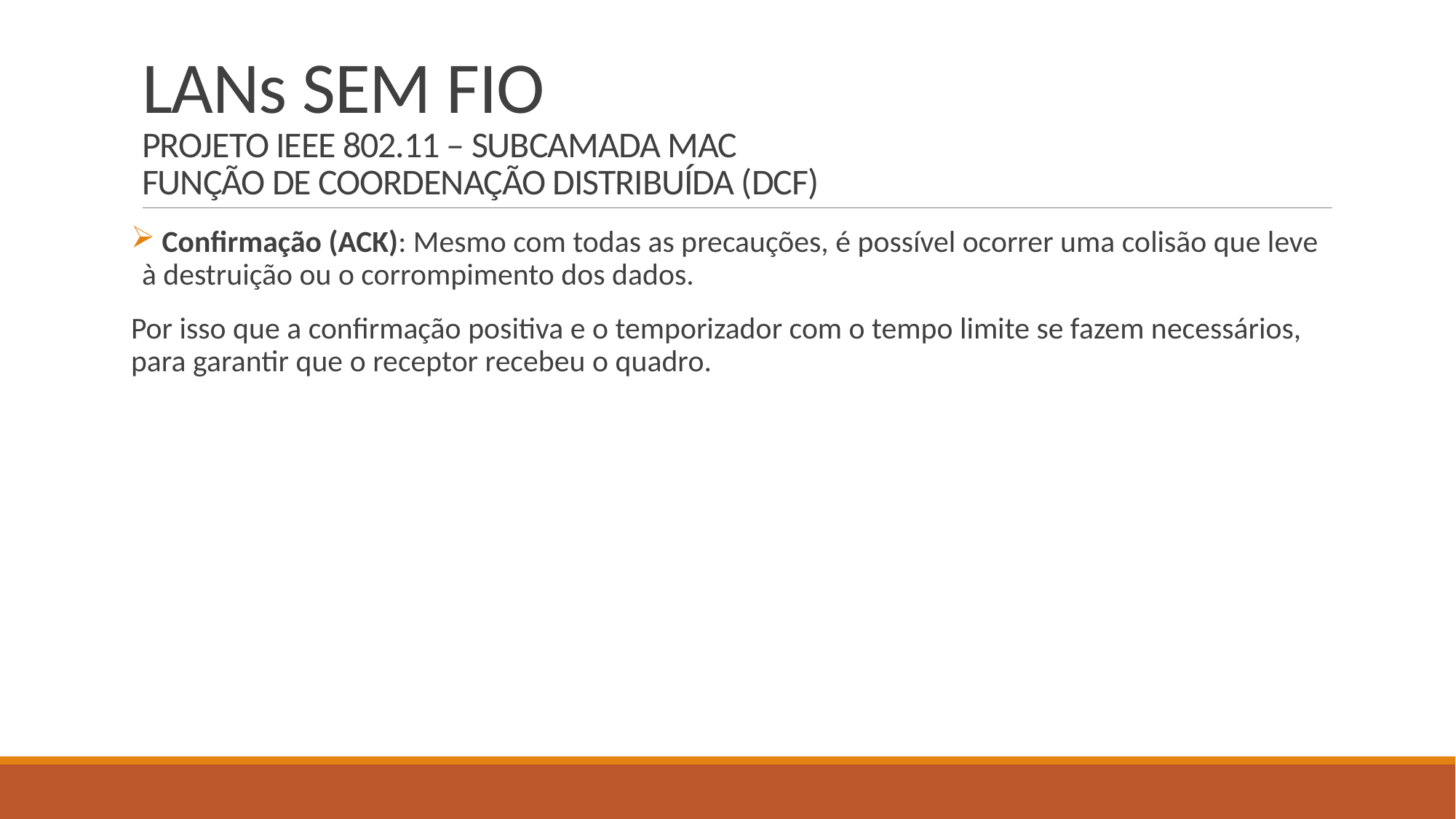

# LANs SEM FIO PROJETO IEEE 802.11 – SUBCAMADA MAC FUNÇÃO DE COORDENAÇÃO DISTRIBUÍDA (DCF)
 Confirmação (ACK): Mesmo com todas as precauções, é possível ocorrer uma colisão que leve à destruição ou o corrompimento dos dados.
Por isso que a confirmação positiva e o temporizador com o tempo limite se fazem necessários, para garantir que o receptor recebeu o quadro.